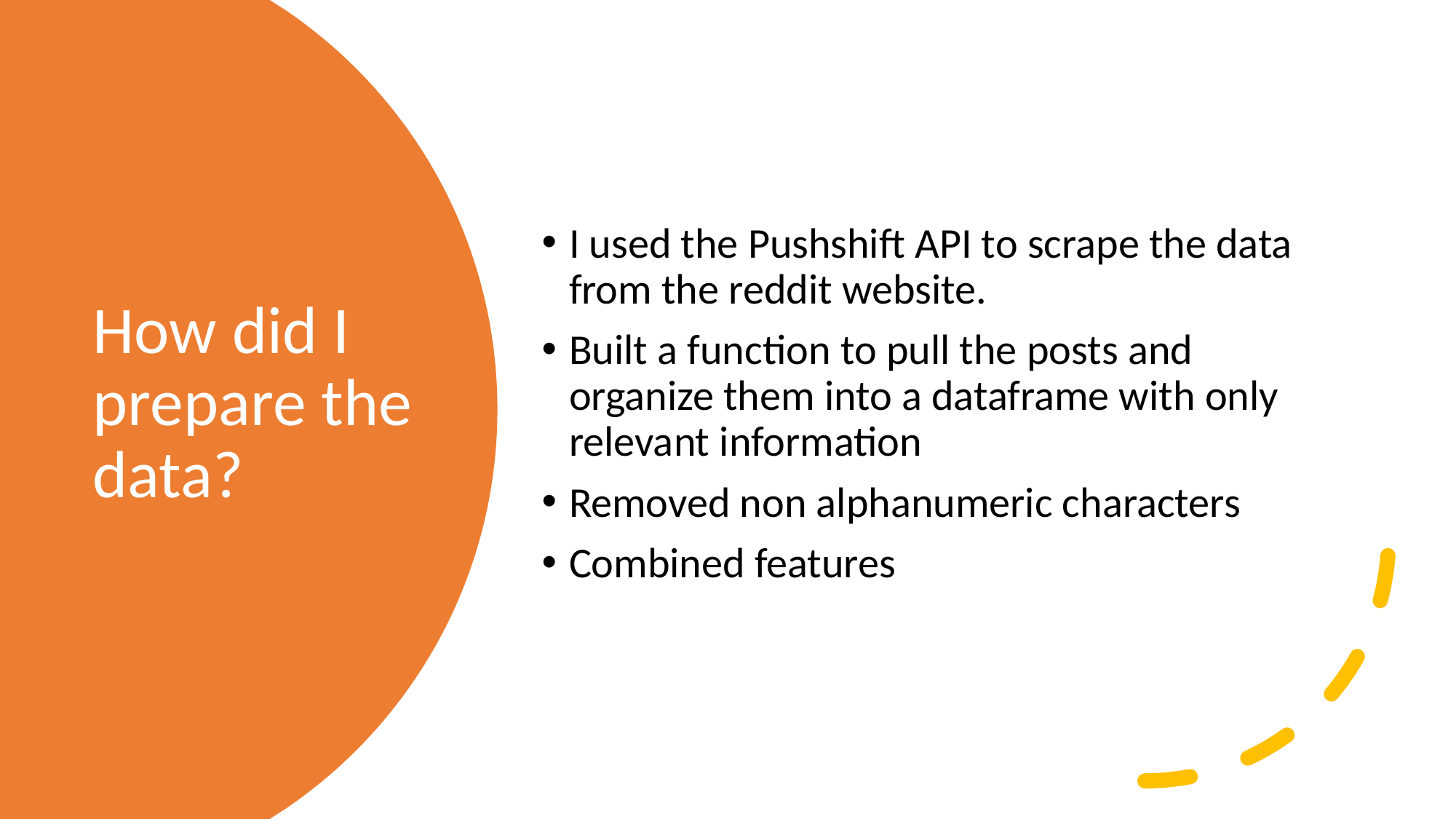

I used the Pushshift API to scrape the data from the reddit website.
Built a function to pull the posts and organize them into a dataframe with only relevant information
Removed non alphanumeric characters
Combined features
# How did I prepare the data?